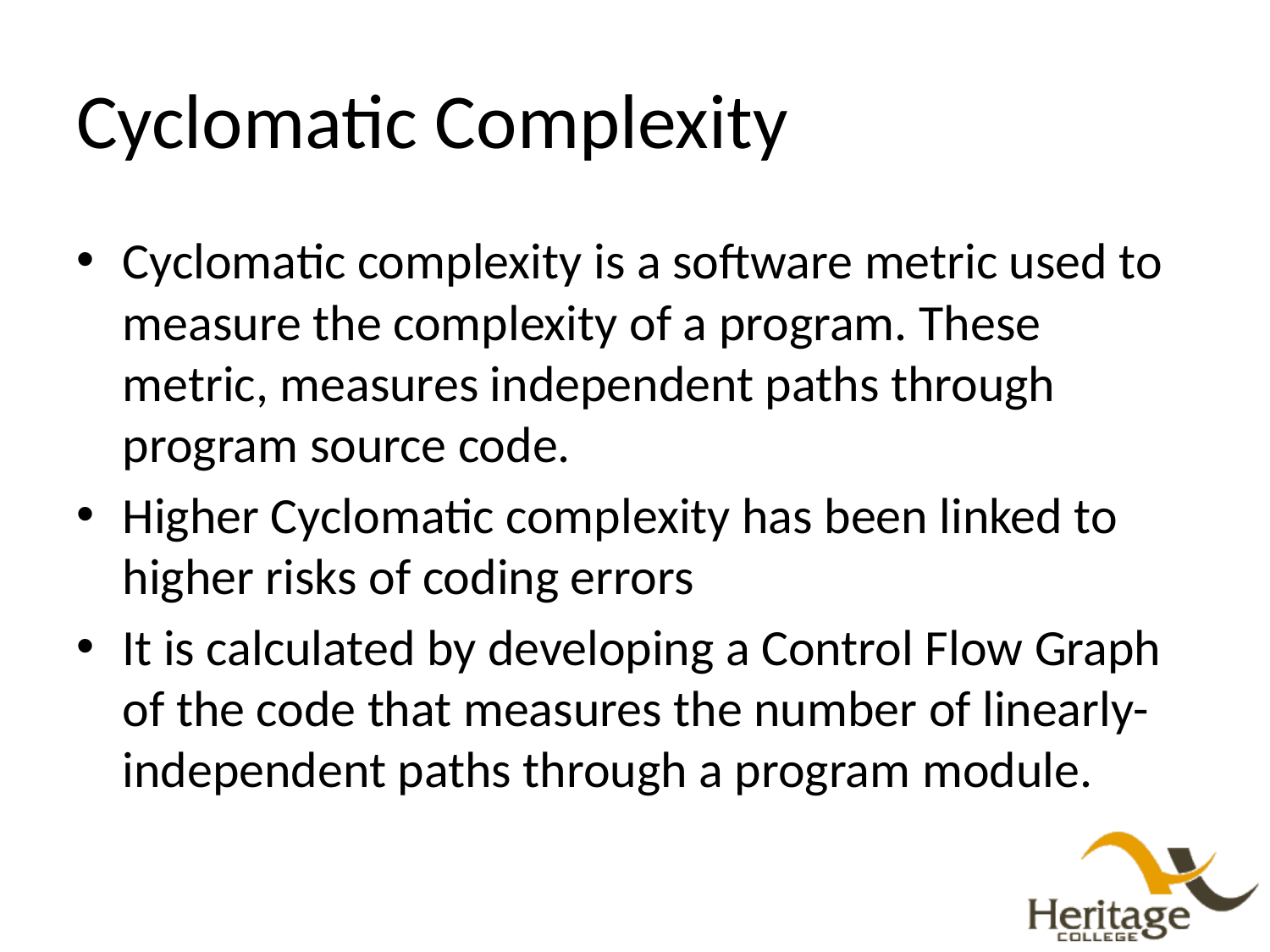

# Cyclomatic Complexity
Cyclomatic complexity is a software metric used to measure the complexity of a program. These metric, measures independent paths through program source code.
Higher Cyclomatic complexity has been linked to higher risks of coding errors
It is calculated by developing a Control Flow Graph of the code that measures the number of linearly-independent paths through a program module.